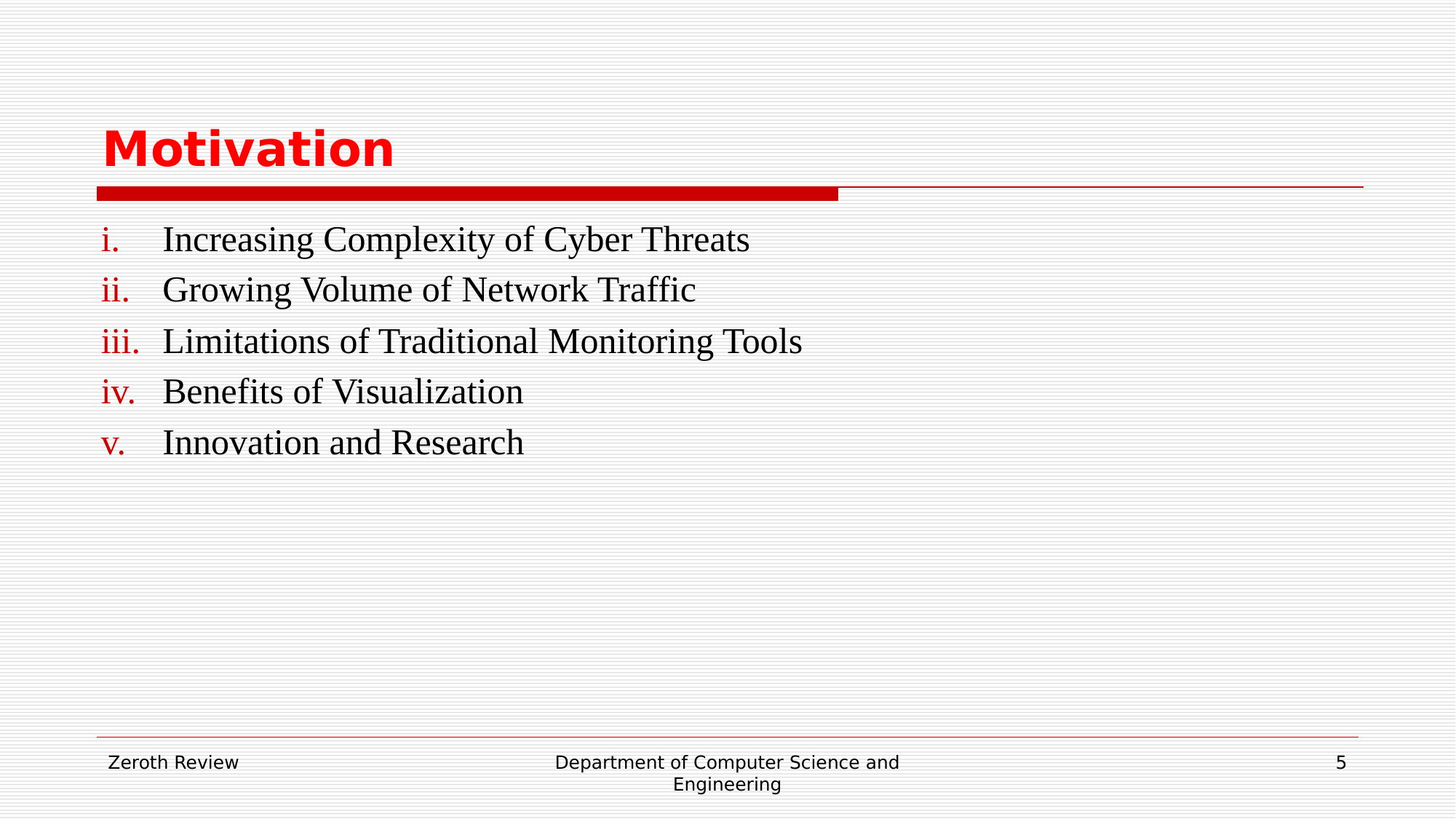

# Motivation
Increasing Complexity of Cyber Threats
Growing Volume of Network Traffic
Limitations of Traditional Monitoring Tools
Benefits of Visualization
Innovation and Research
Zeroth Review
Department of Computer Science and Engineering
5